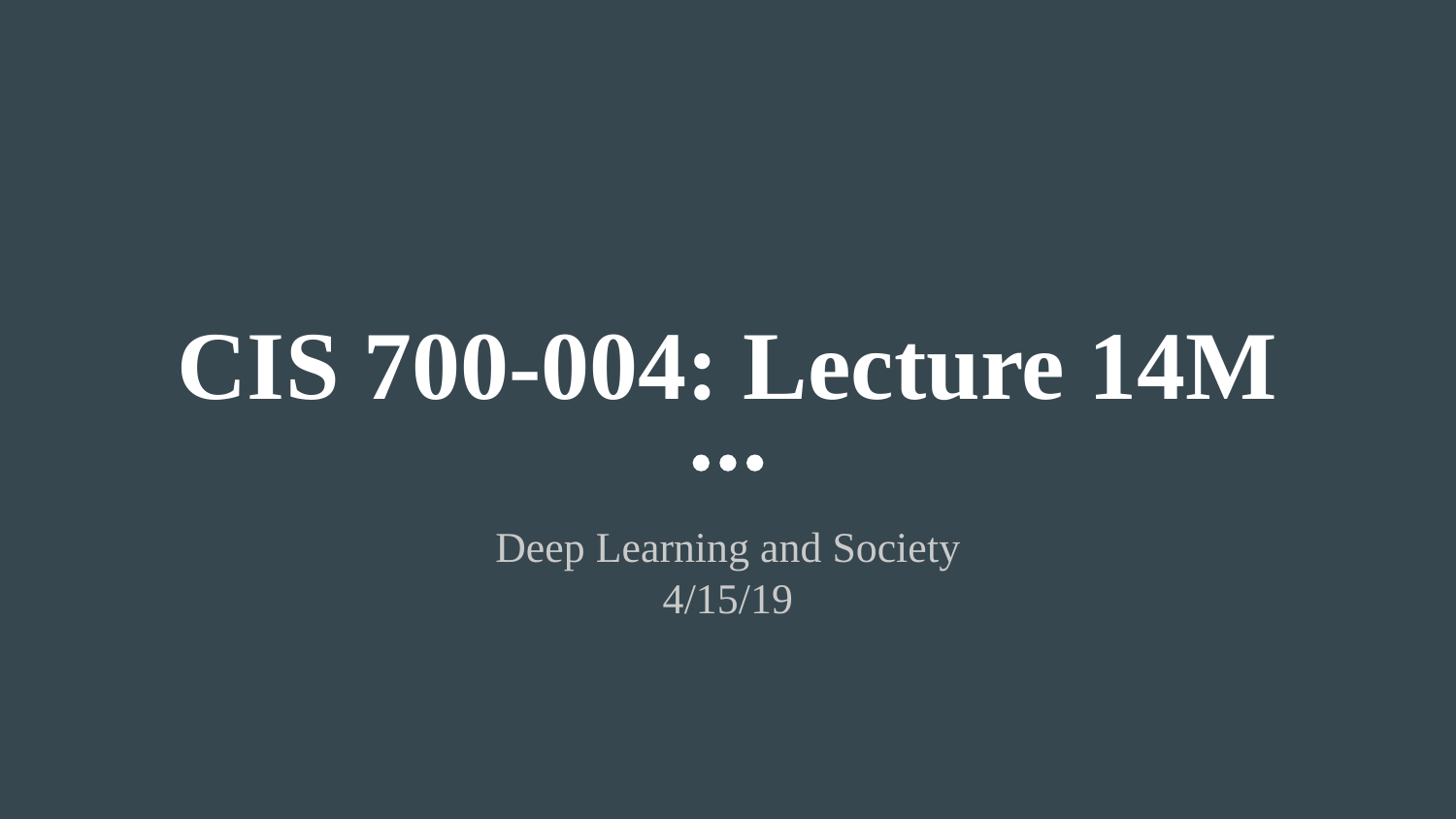

# CIS 700-004: Lecture 14M
Deep Learning and Society
4/15/19